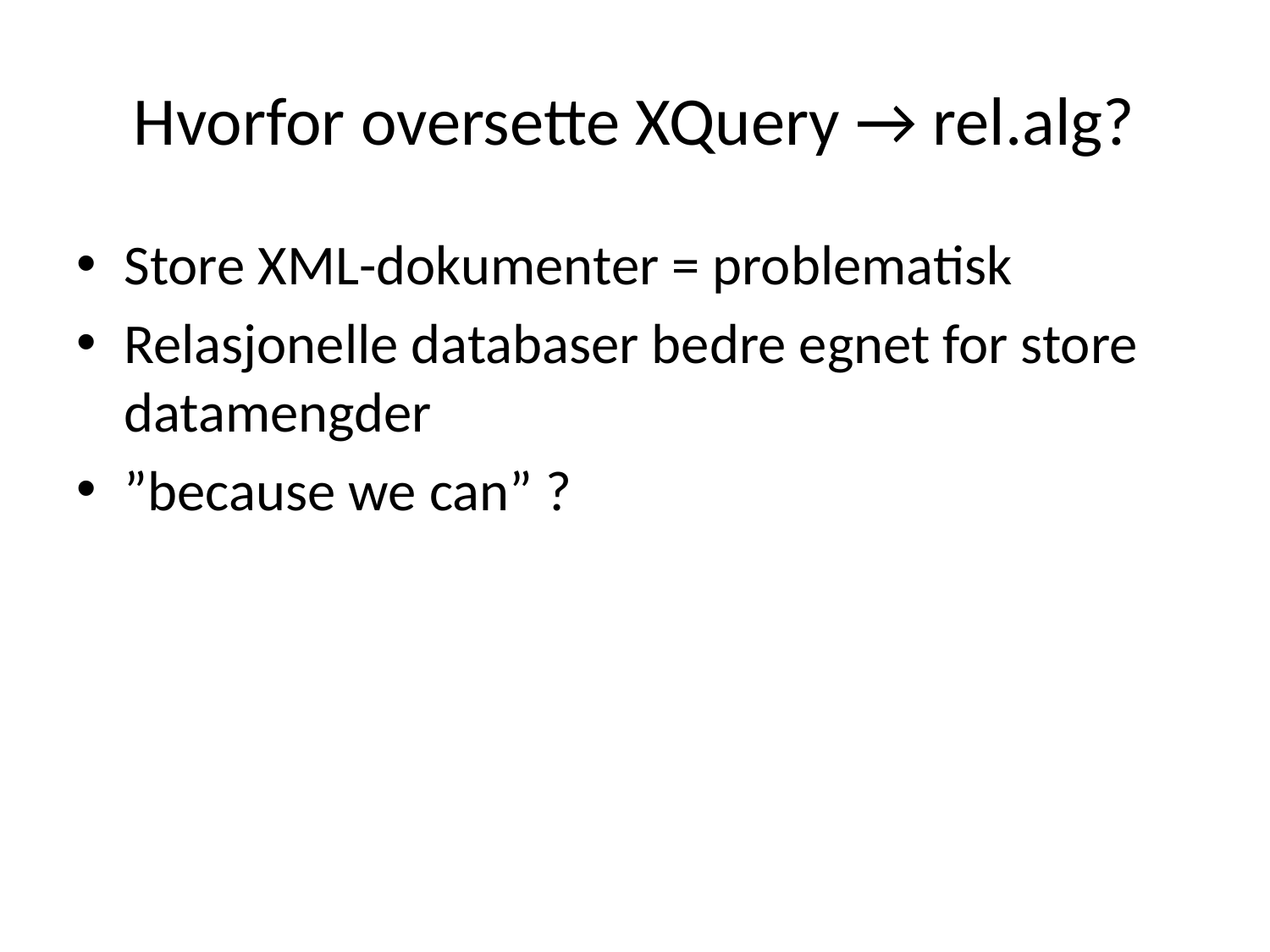

# Hvorfor oversette XQuery → rel.alg?
Store XML-dokumenter = problematisk
Relasjonelle databaser bedre egnet for store datamengder
”because we can” ?